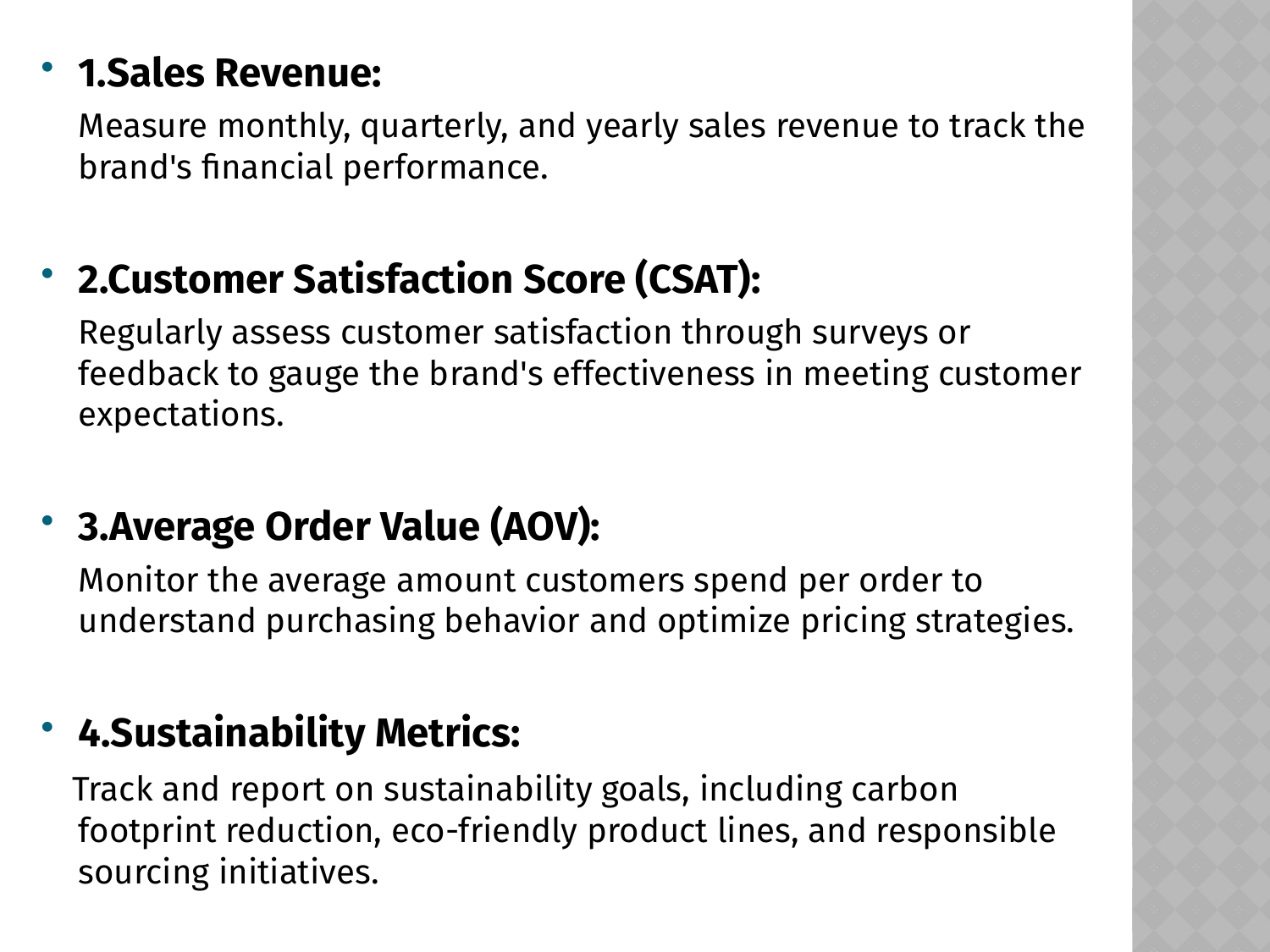

1.Sales Revenue:
    Measure monthly, quarterly, and yearly sales revenue to track the brand's financial performance.

2.Customer Satisfaction Score (CSAT):
    Regularly assess customer satisfaction through surveys or feedback to gauge the brand's effectiveness in meeting customer expectations.

3.Average Order Value (AOV):
    Monitor the average amount customers spend per order to understand purchasing behavior and optimize pricing strategies.

4.Sustainability Metrics:
   Track and report on sustainability goals, including carbon footprint reduction, eco-friendly product lines, and responsible sourcing initiatives.